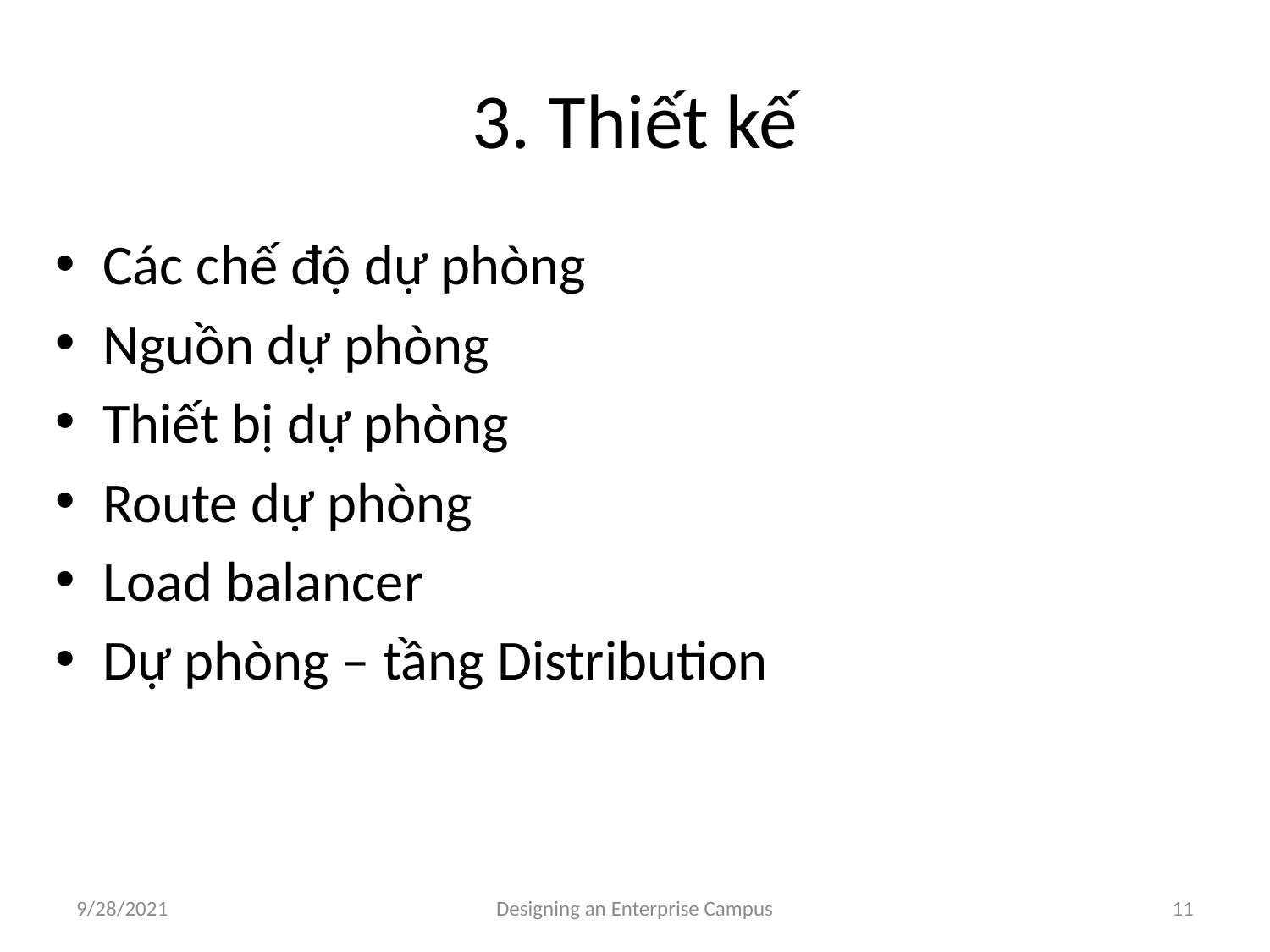

# 3. Thiết kế
Các chế độ dự phòng
Nguồn dự phòng
Thiết bị dự phòng
Route dự phòng
Load balancer
Dự phòng – tầng Distribution

9/28/2021
Designing an Enterprise Campus
11